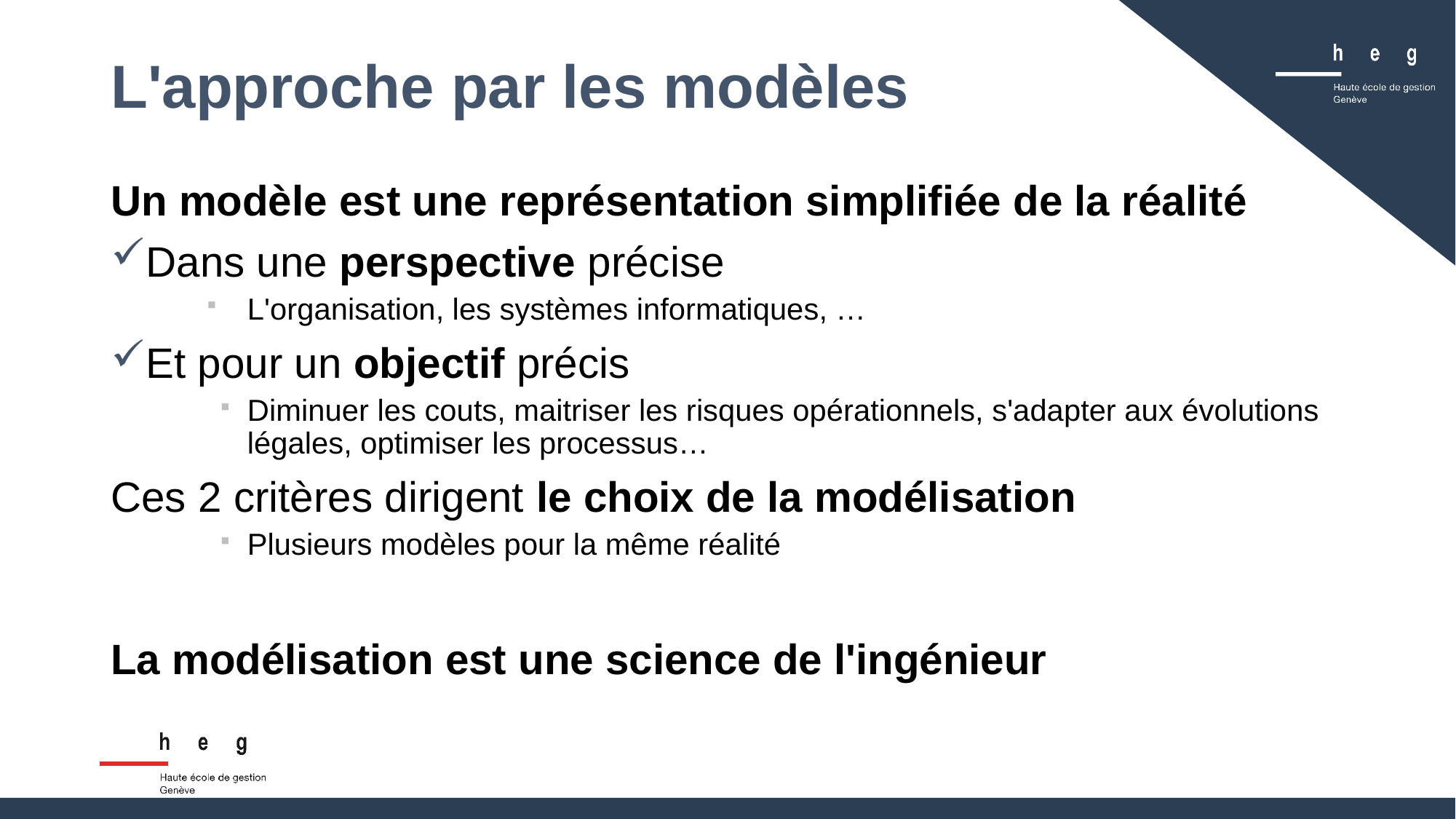

L'approche par les modèles
Un modèle est une représentation simplifiée de la réalité
Dans une perspective précise
L'organisation, les systèmes informatiques, …
Et pour un objectif précis
Diminuer les couts, maitriser les risques opérationnels, s'adapter aux évolutions légales, optimiser les processus…
Ces 2 critères dirigent le choix de la modélisation
Plusieurs modèles pour la même réalité

La modélisation est une science de l'ingénieur